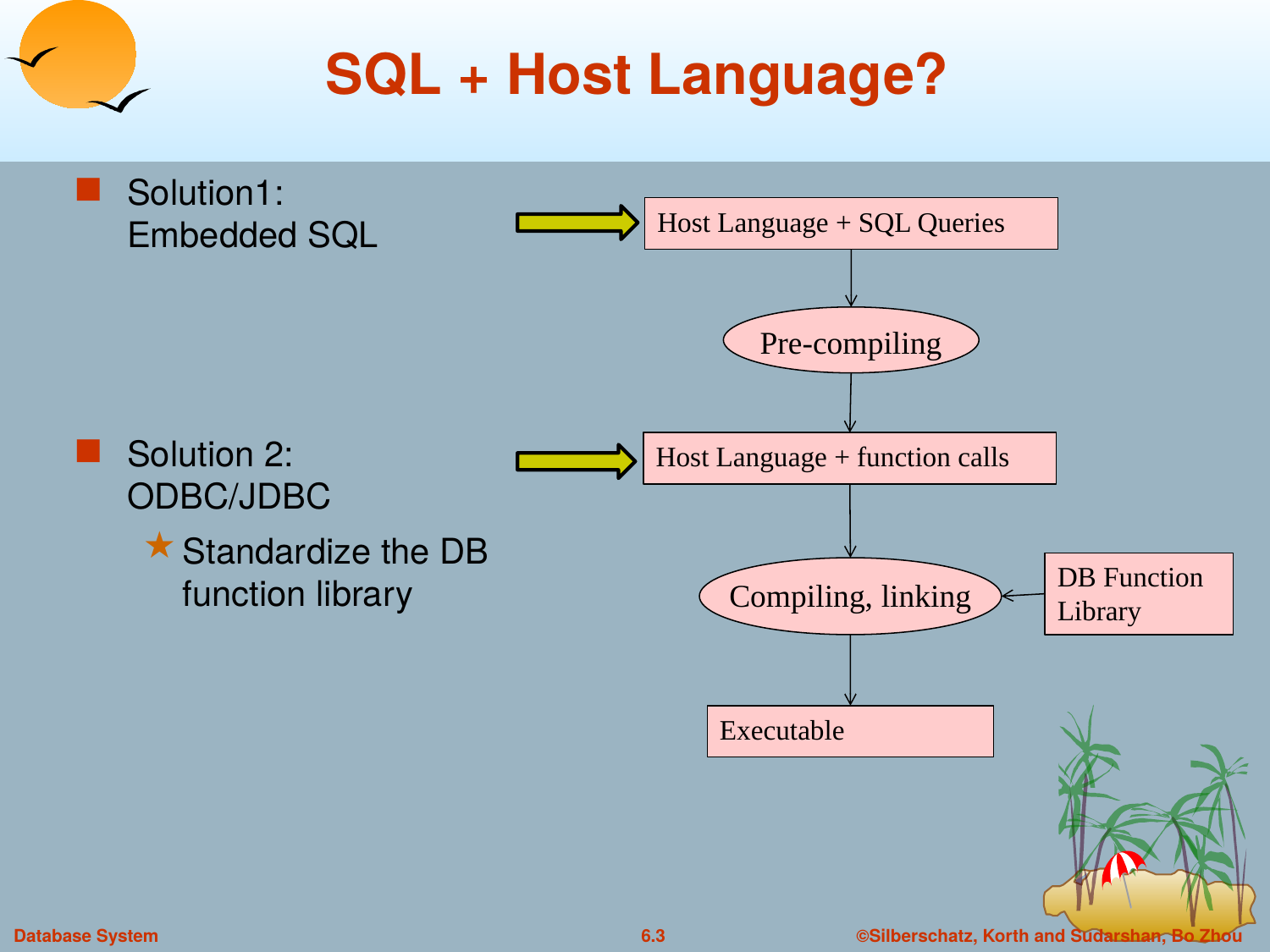

# SQL + Host Language?
Solution1:
Embedded SQL

Solution 2: ODBC/JDBC
Standardize the DB function library
Host Language + SQL Queries

Pre-compiling
Host Language + function calls

DB Function
Library

Compiling, linking
Executable